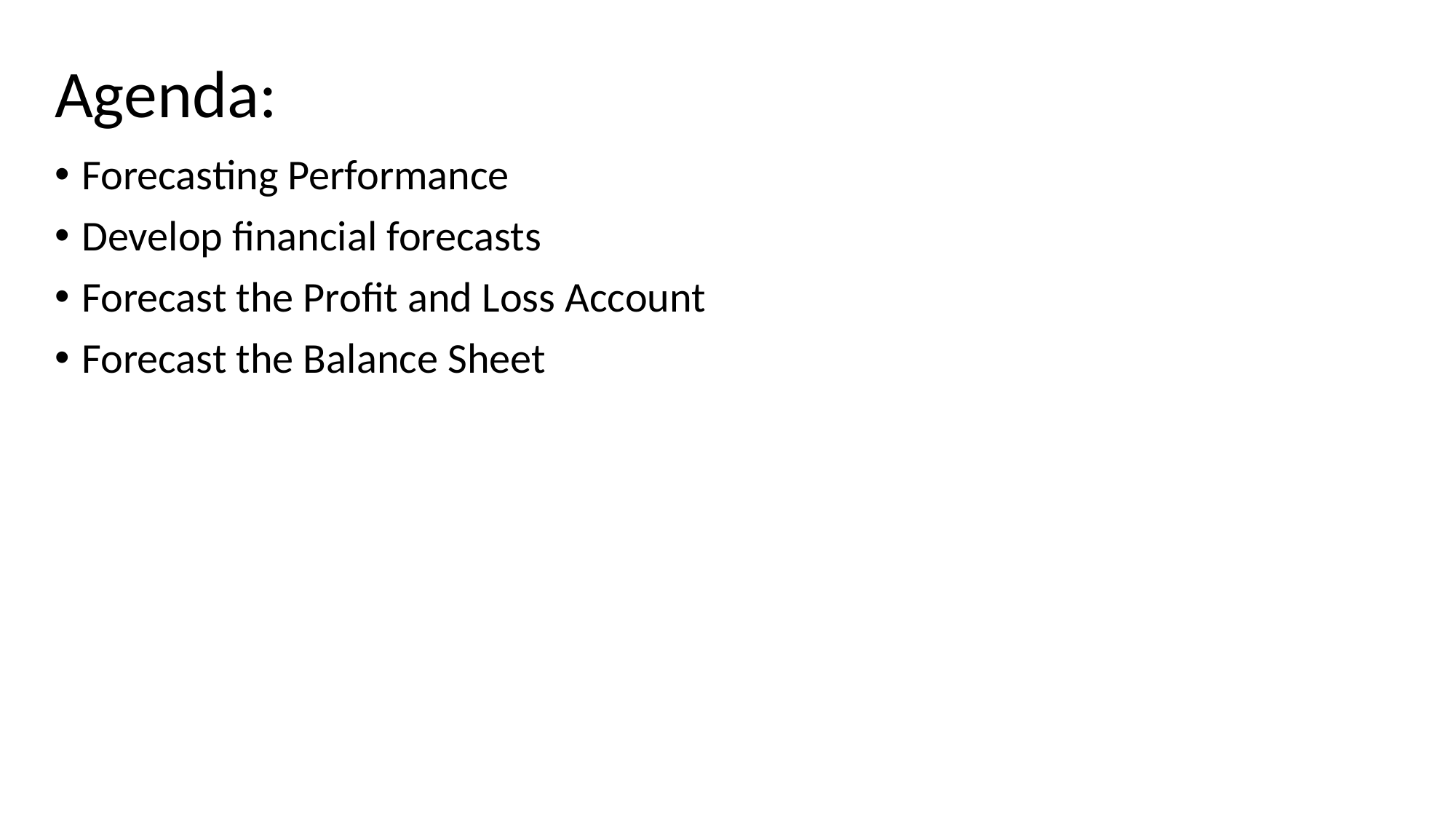

# Agenda:
Forecasting Performance
Develop financial forecasts
Forecast the Profit and Loss Account
Forecast the Balance Sheet